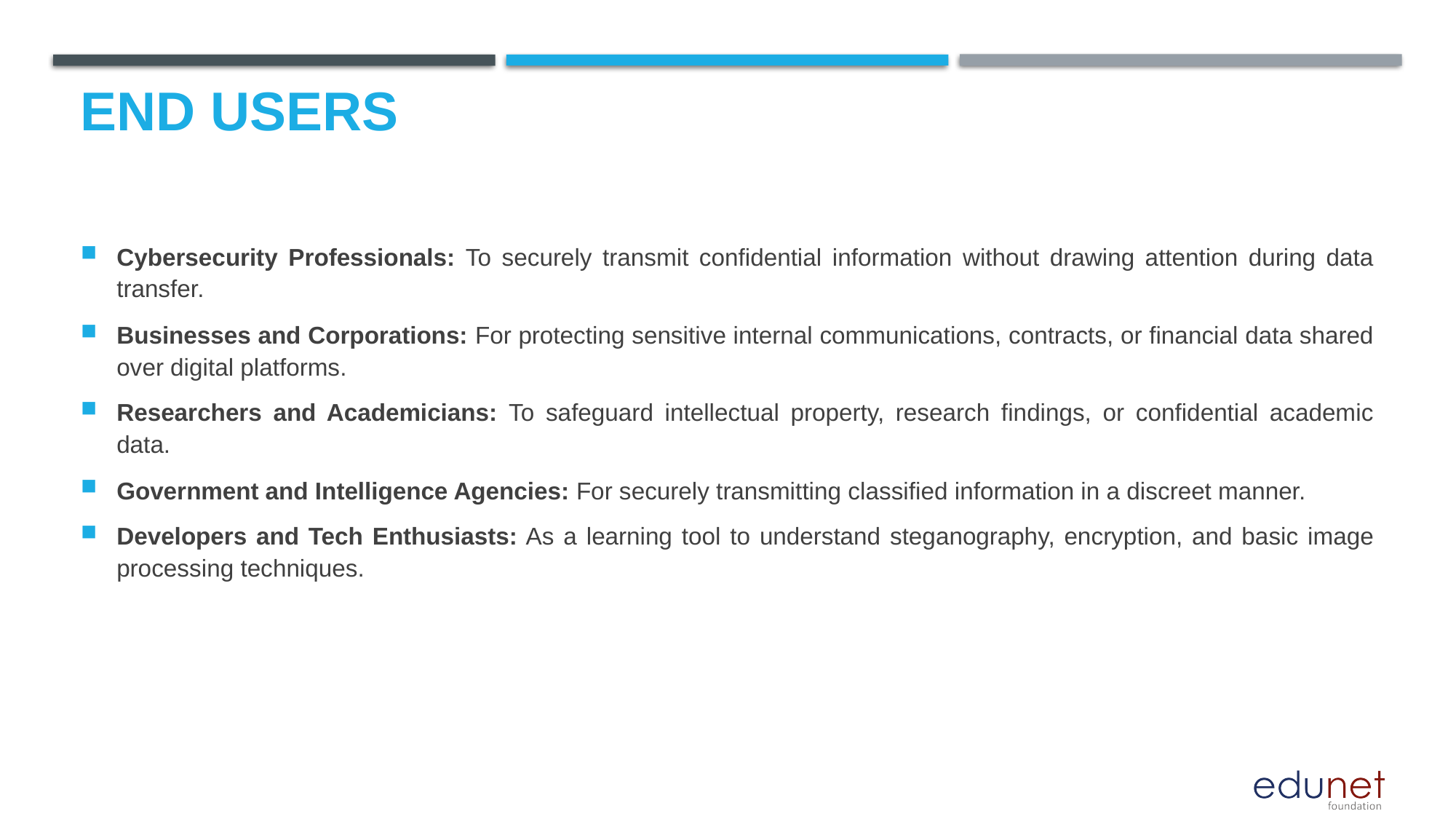

# End users
Cybersecurity Professionals: To securely transmit confidential information without drawing attention during data transfer.
Businesses and Corporations: For protecting sensitive internal communications, contracts, or financial data shared over digital platforms.
Researchers and Academicians: To safeguard intellectual property, research findings, or confidential academic data.
Government and Intelligence Agencies: For securely transmitting classified information in a discreet manner.
Developers and Tech Enthusiasts: As a learning tool to understand steganography, encryption, and basic image processing techniques.